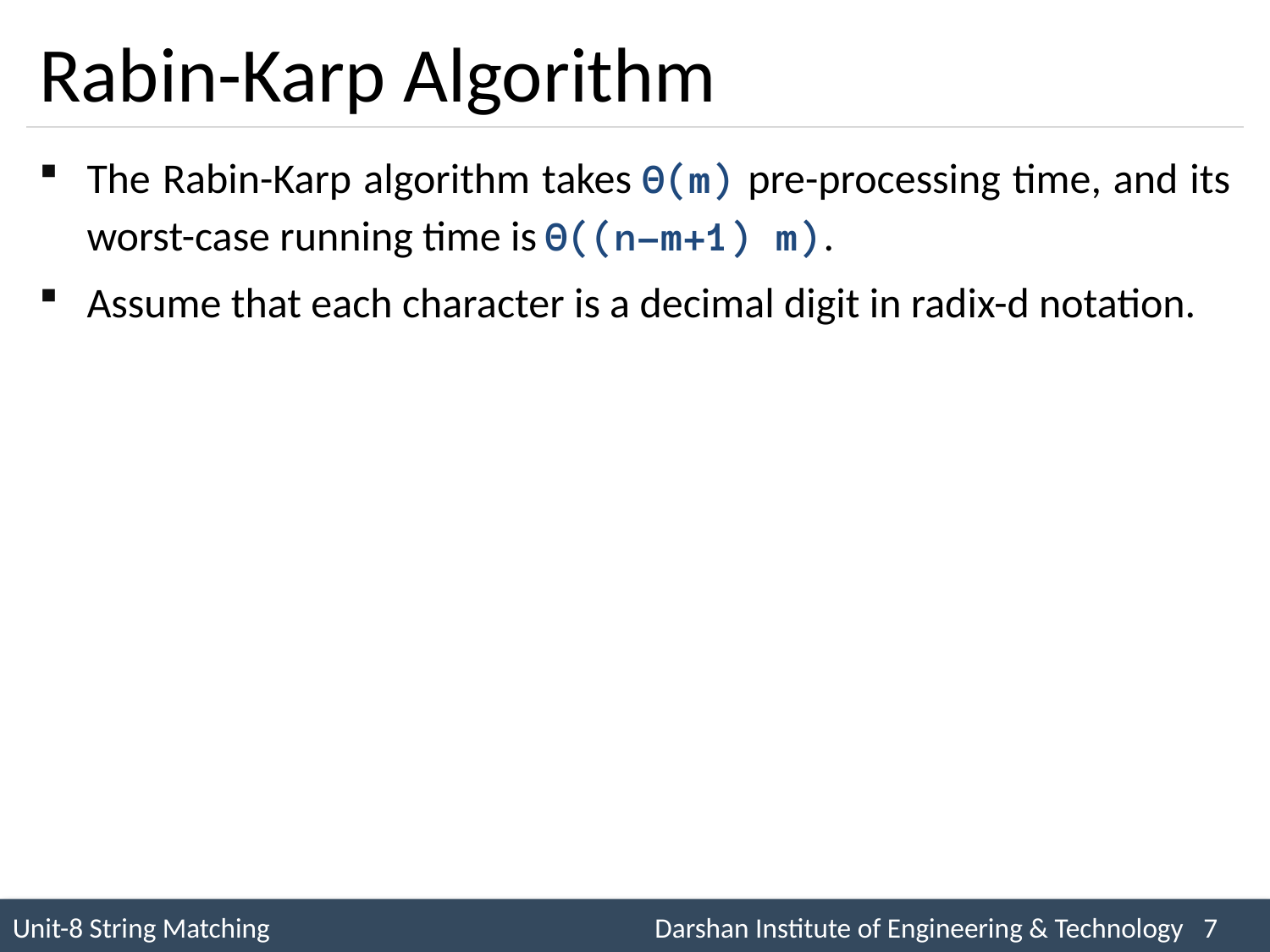

# Rabin-Karp Algorithm
The Rabin-Karp algorithm takes Θ(m) pre-processing time, and its worst-case running time is Θ((n-m+1) m).
Assume that each character is a decimal digit in radix-d notation.